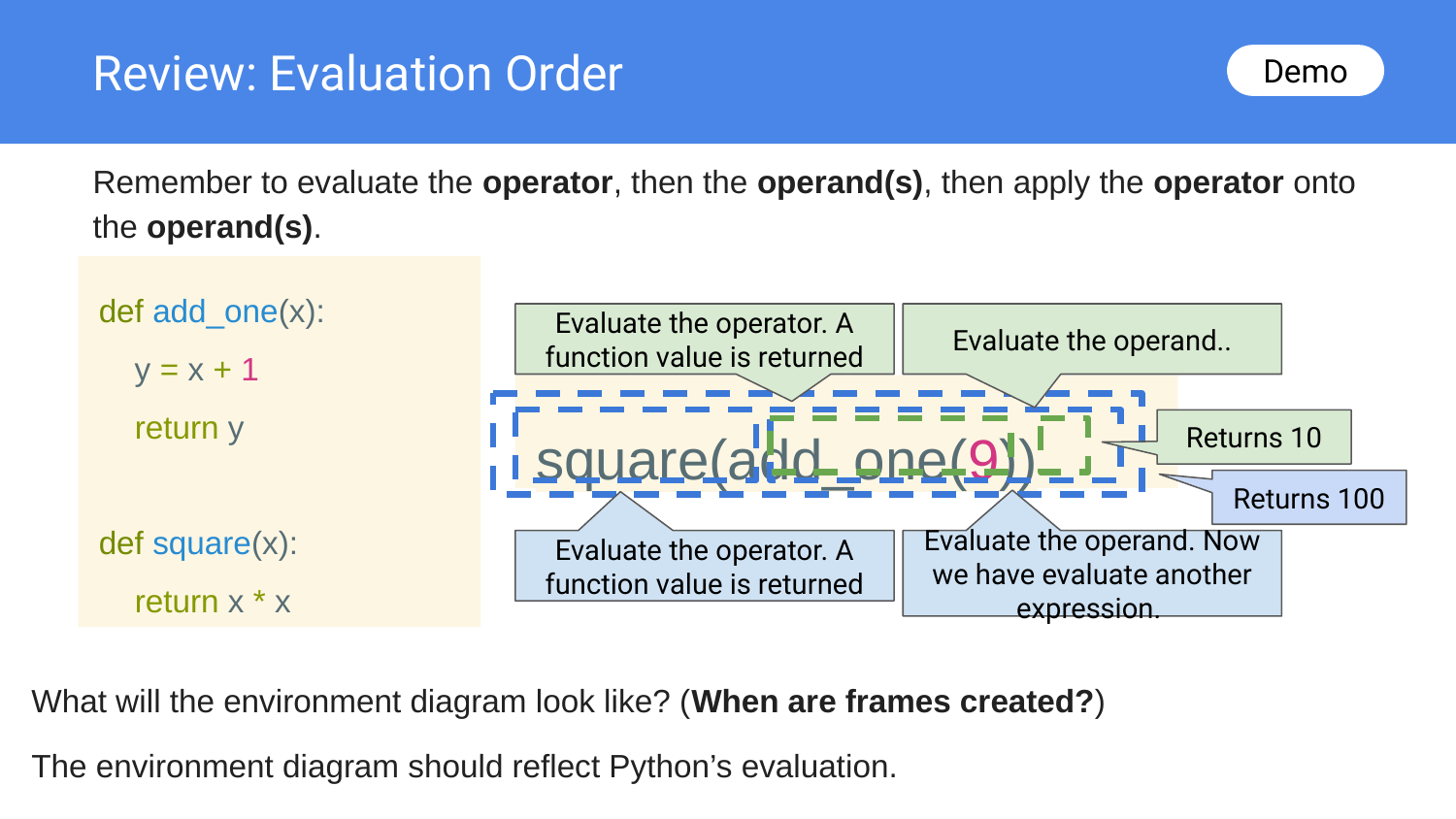

# Review: Evaluation Order
Demo
Remember to evaluate the operator, then the operand(s), then apply the operator onto the operand(s).

def add_one(x):
    y = x + 1
    return y
def square(x):
    return x * x
Evaluate the operator. A function value is returned
Evaluate the operand..
square(add_one(9))

Returns 10

Returns 100
Evaluate the operator. A function value is returned
Evaluate the operand. Now we have evaluate another expression.
What will the environment diagram look like? (When are frames created?)
The environment diagram should reflect Python’s evaluation.